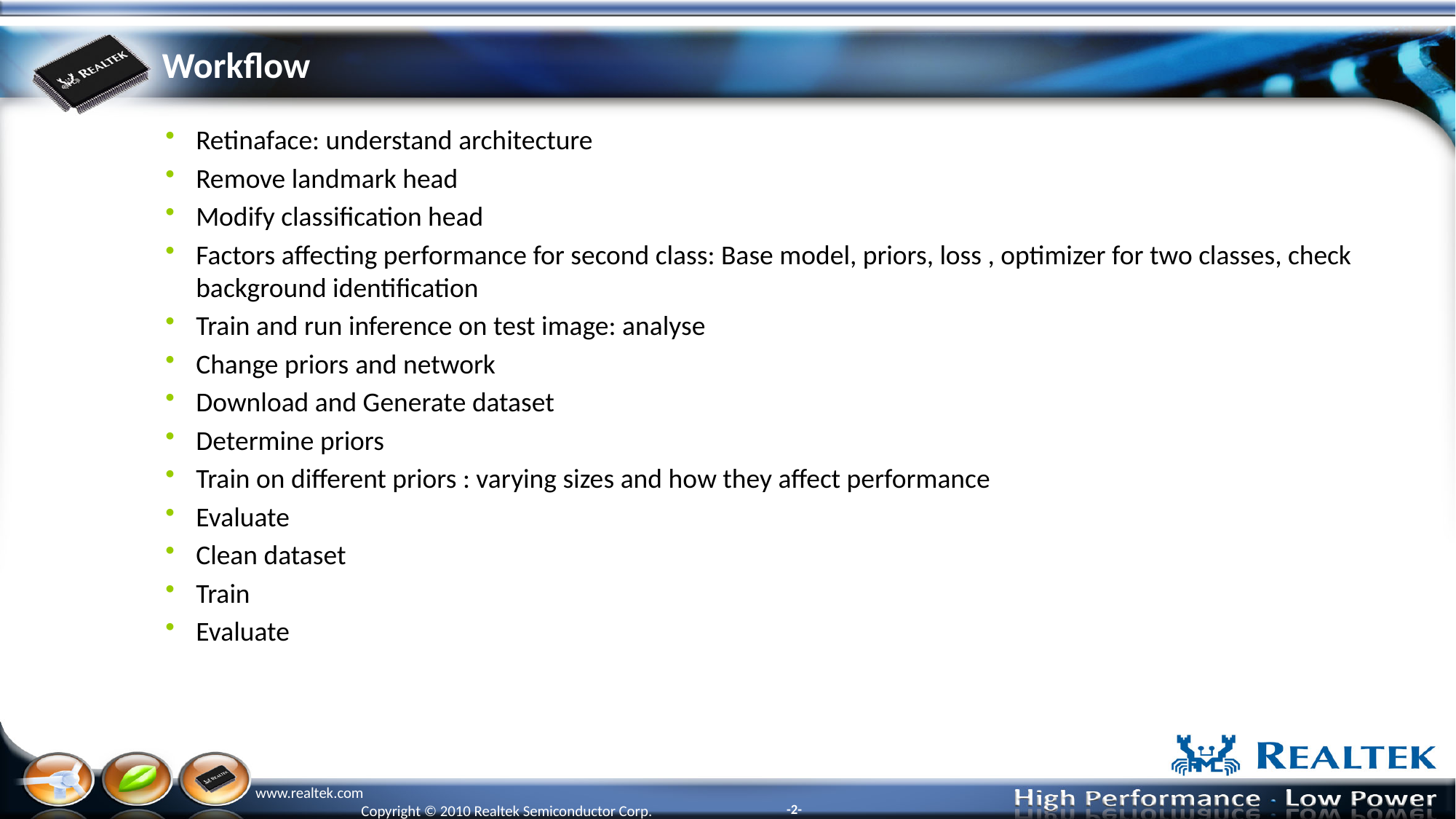

# Workflow
Retinaface: understand architecture
Remove landmark head
Modify classification head
Factors affecting performance for second class: Base model, priors, loss , optimizer for two classes, check background identification
Train and run inference on test image: analyse
Change priors and network
Download and Generate dataset
Determine priors
Train on different priors : varying sizes and how they affect performance
Evaluate
Clean dataset
Train
Evaluate
www.realtek.com
-2-
Copyright © 2010 Realtek Semiconductor Corp.